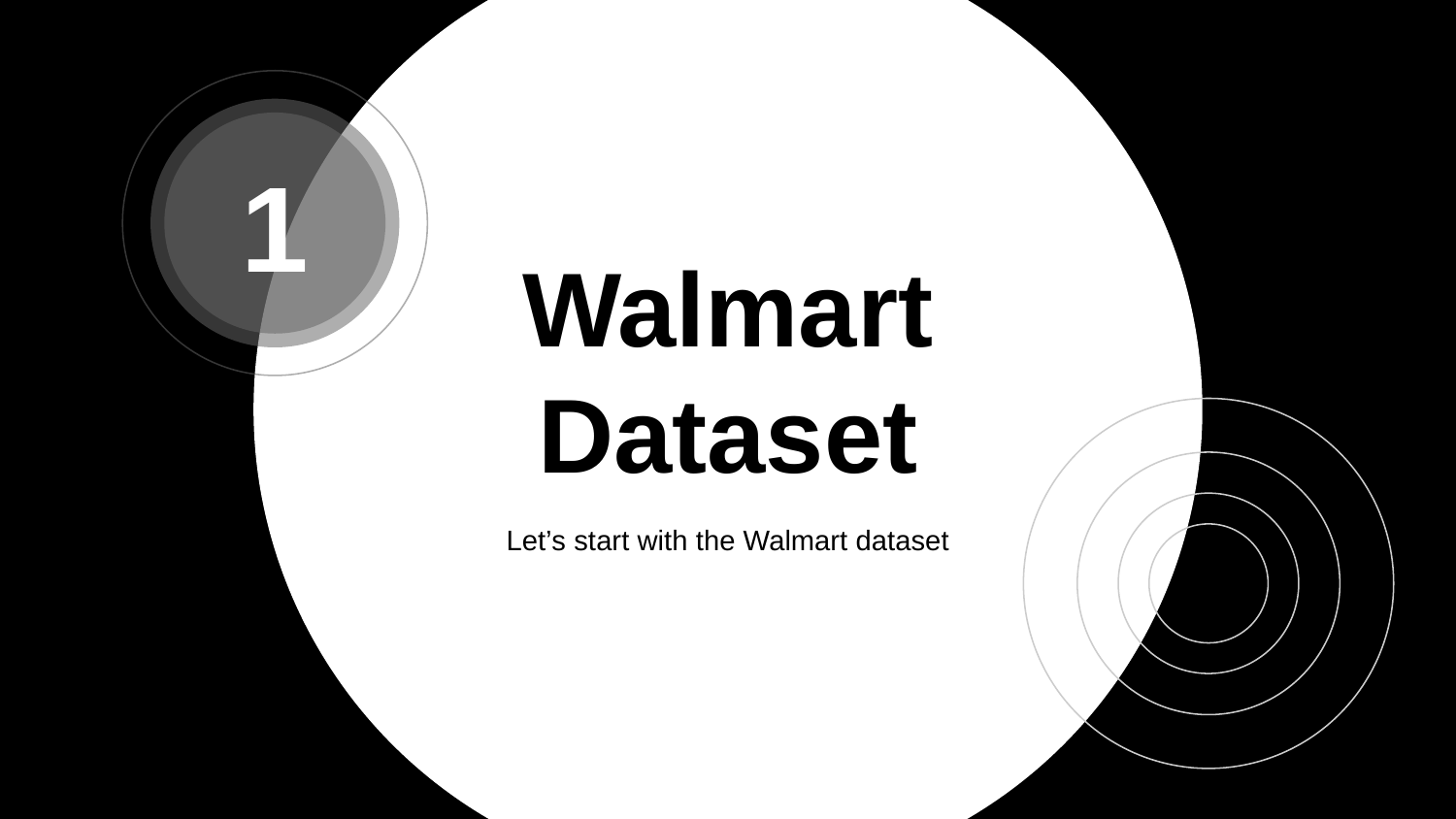

1
# Walmart Dataset
Let’s start with the Walmart dataset